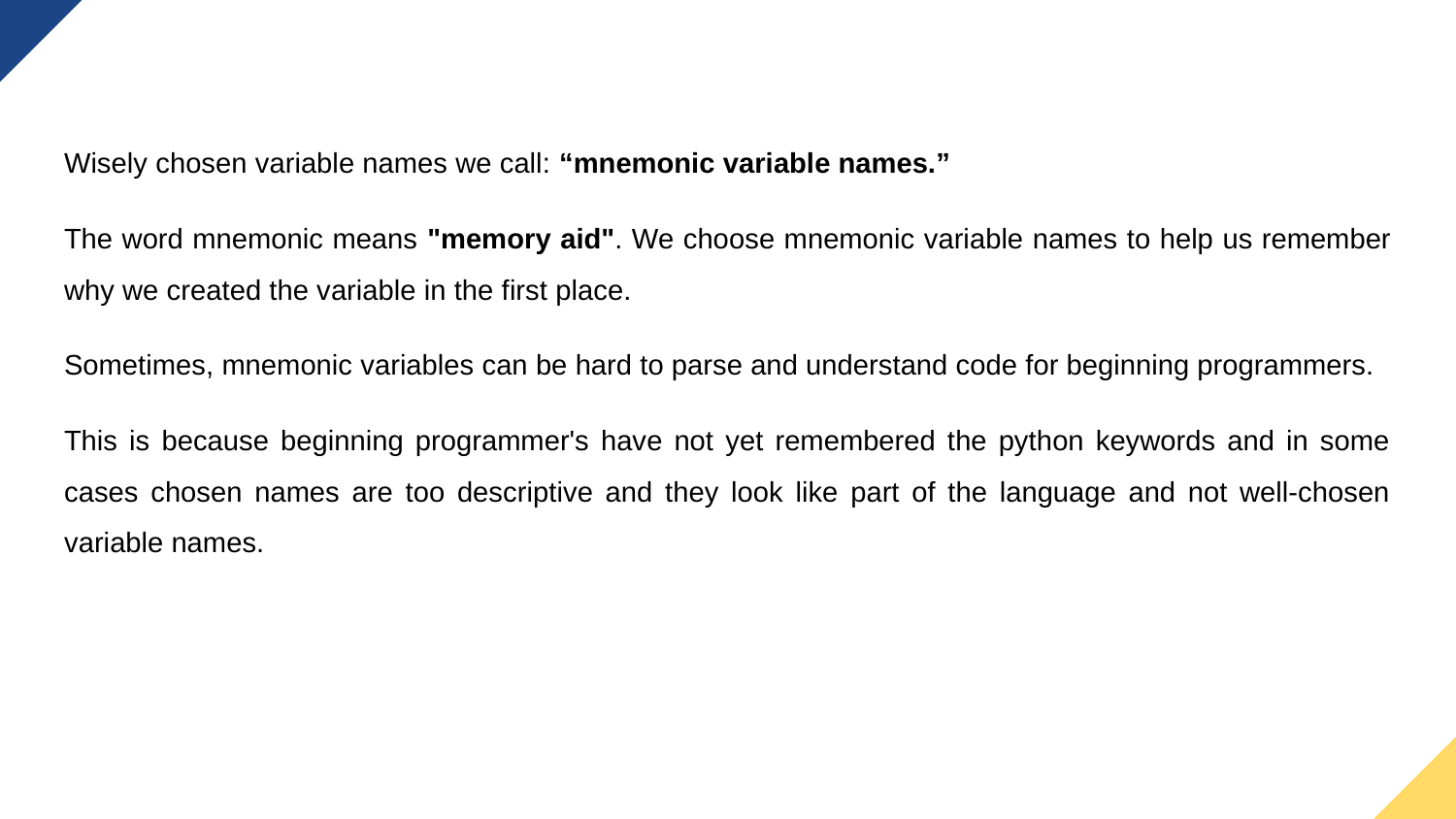

Wisely chosen variable names we call: “mnemonic variable names.”
The word mnemonic means "memory aid". We choose mnemonic variable names to help us remember why we created the variable in the first place.
Sometimes, mnemonic variables can be hard to parse and understand code for beginning programmers.
This is because beginning programmer's have not yet remembered the python keywords and in some cases chosen names are too descriptive and they look like part of the language and not well-chosen variable names.